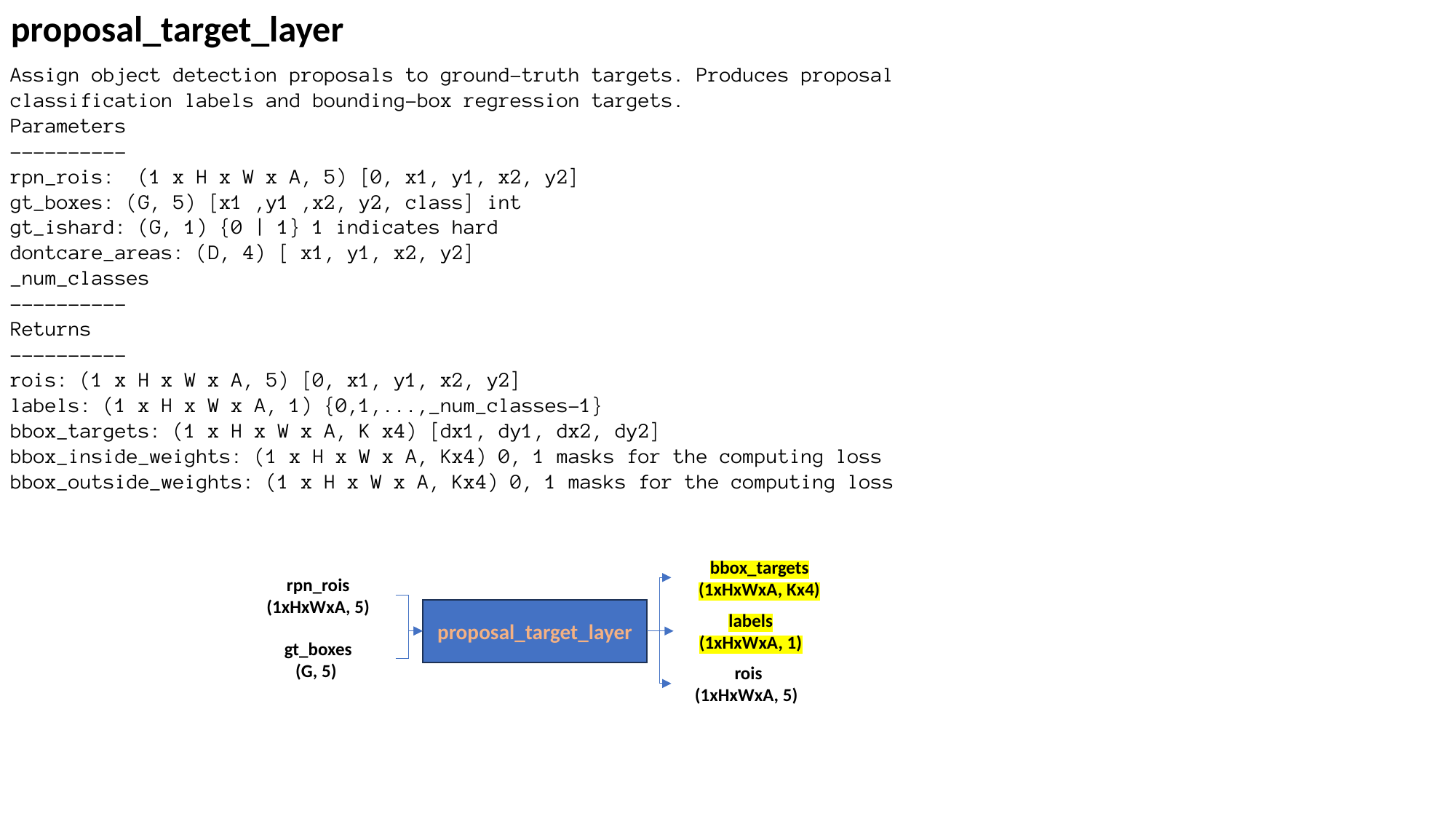

proposal_target_layer
Assign object detection proposals to ground-truth targets. Produces proposal
classification labels and bounding-box regression targets.
Parameters
----------
rpn_rois:  (1 x H x W x A, 5) [0, x1, y1, x2, y2]
gt_boxes: (G, 5) [x1 ,y1 ,x2, y2, class] int
gt_ishard: (G, 1) {0 | 1} 1 indicates hard
dontcare_areas: (D, 4) [ x1, y1, x2, y2]
_num_classes
----------
Returns
----------
rois: (1 x H x W x A, 5) [0, x1, y1, x2, y2]
labels: (1 x H x W x A, 1) {0,1,...,_num_classes-1}
bbox_targets: (1 x H x W x A, K x4) [dx1, dy1, dx2, dy2]
bbox_inside_weights: (1 x H x W x A, Kx4) 0, 1 masks for the computing loss
bbox_outside_weights: (1 x H x W x A, Kx4) 0, 1 masks for the computing loss
bbox_targets
(1xHxWxA, Kx4)
rpn_rois
(1xHxWxA, 5)
proposal_target_layer
labels
(1xHxWxA, 1)
gt_boxes
(G, 5)
rois
(1xHxWxA, 5)